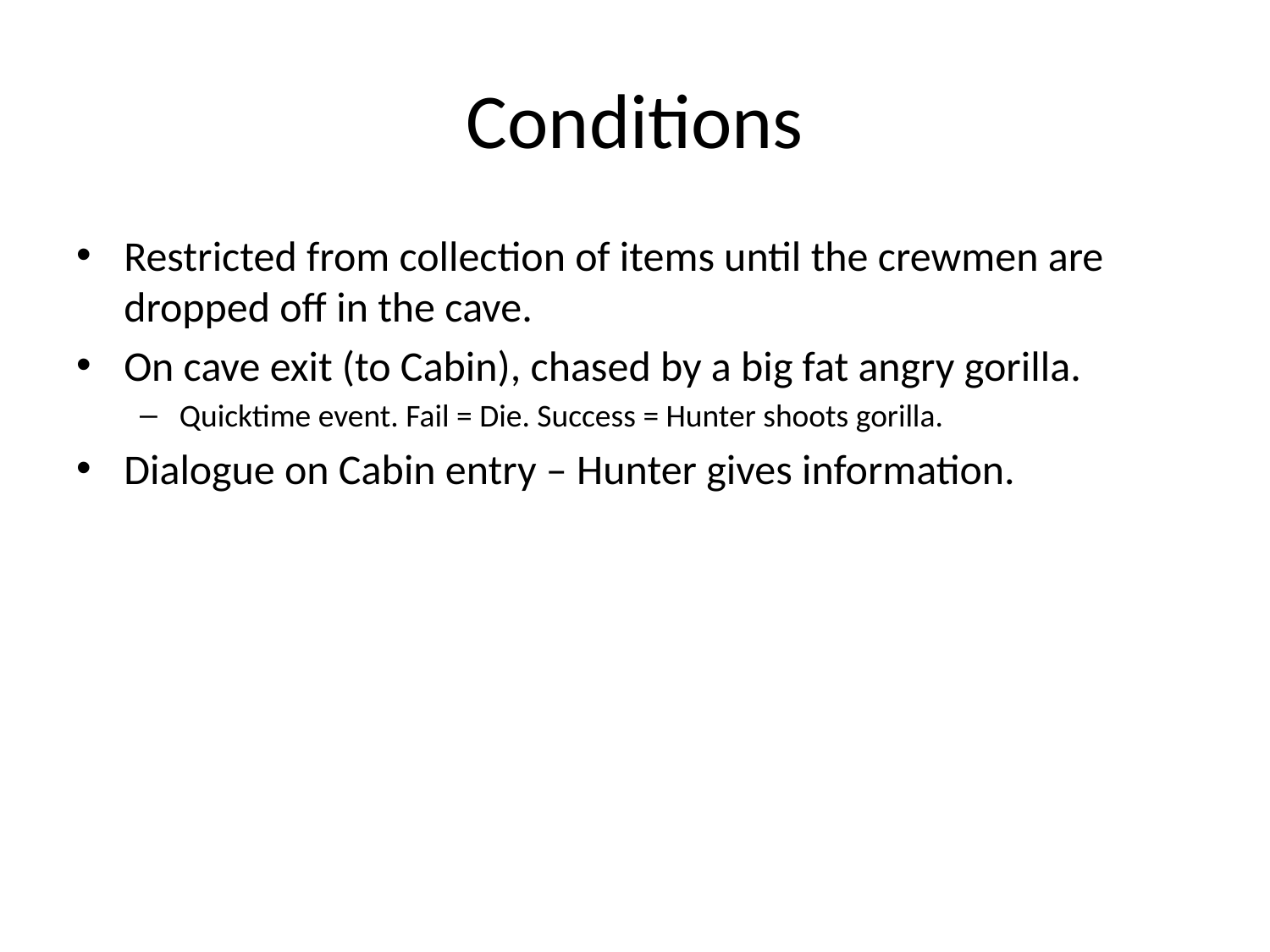

# Conditions
Restricted from collection of items until the crewmen are dropped off in the cave.
On cave exit (to Cabin), chased by a big fat angry gorilla.
Quicktime event. Fail = Die. Success = Hunter shoots gorilla.
Dialogue on Cabin entry – Hunter gives information.